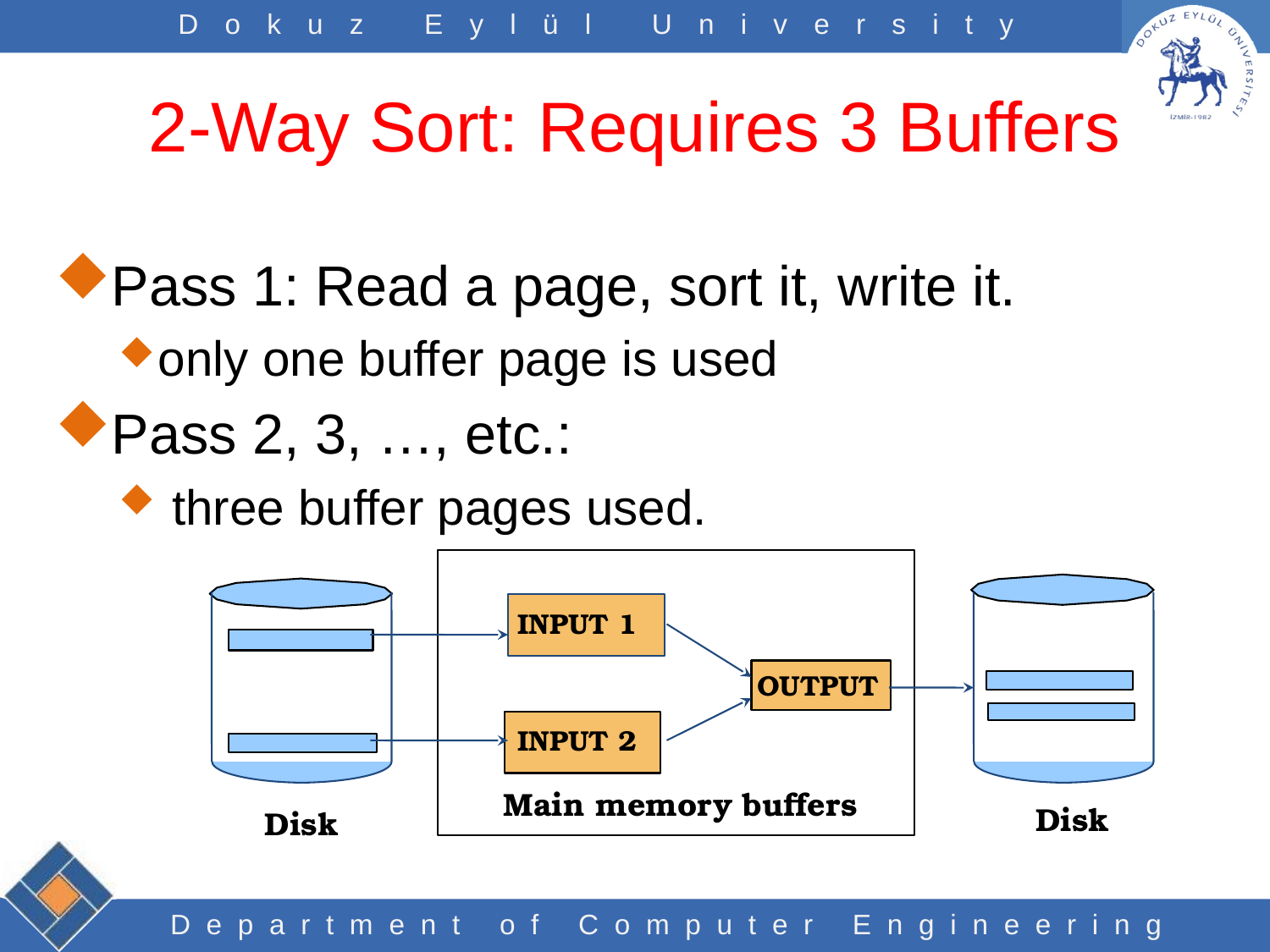

# 2-Way Sort: Requires 3 Buffers
Pass 1: Read a page, sort it, write it.
only one buffer page is used
Pass 2, 3, …, etc.:
 three buffer pages used.

INPUT 1

OUTPUT

INPUT 2

Main memory buffers
Disk
Disk